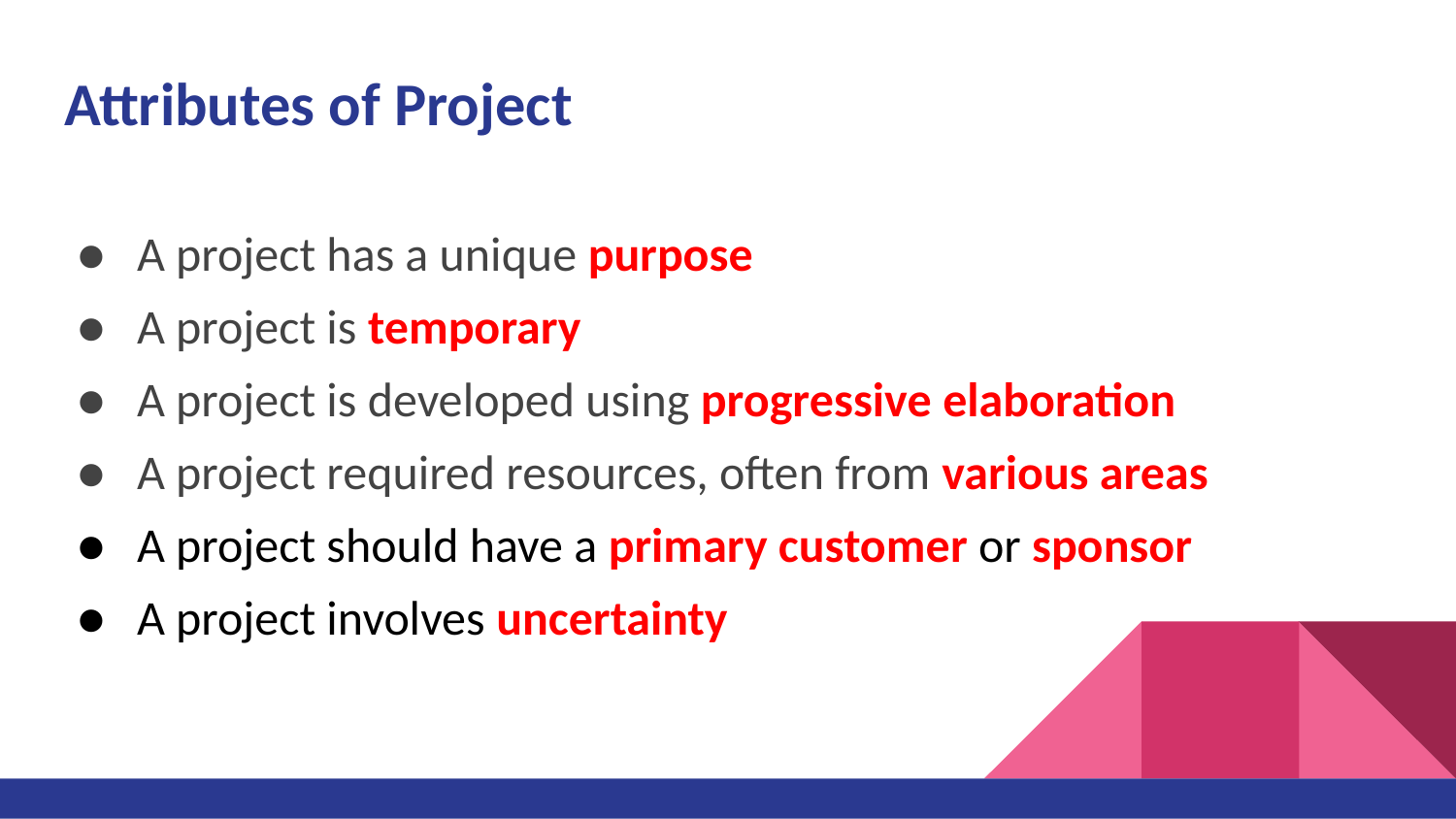

# Attributes of Project
A project has a unique purpose
A project is temporary
A project is developed using progressive elaboration
A project required resources, often from various areas
A project should have a primary customer or sponsor
A project involves uncertainty